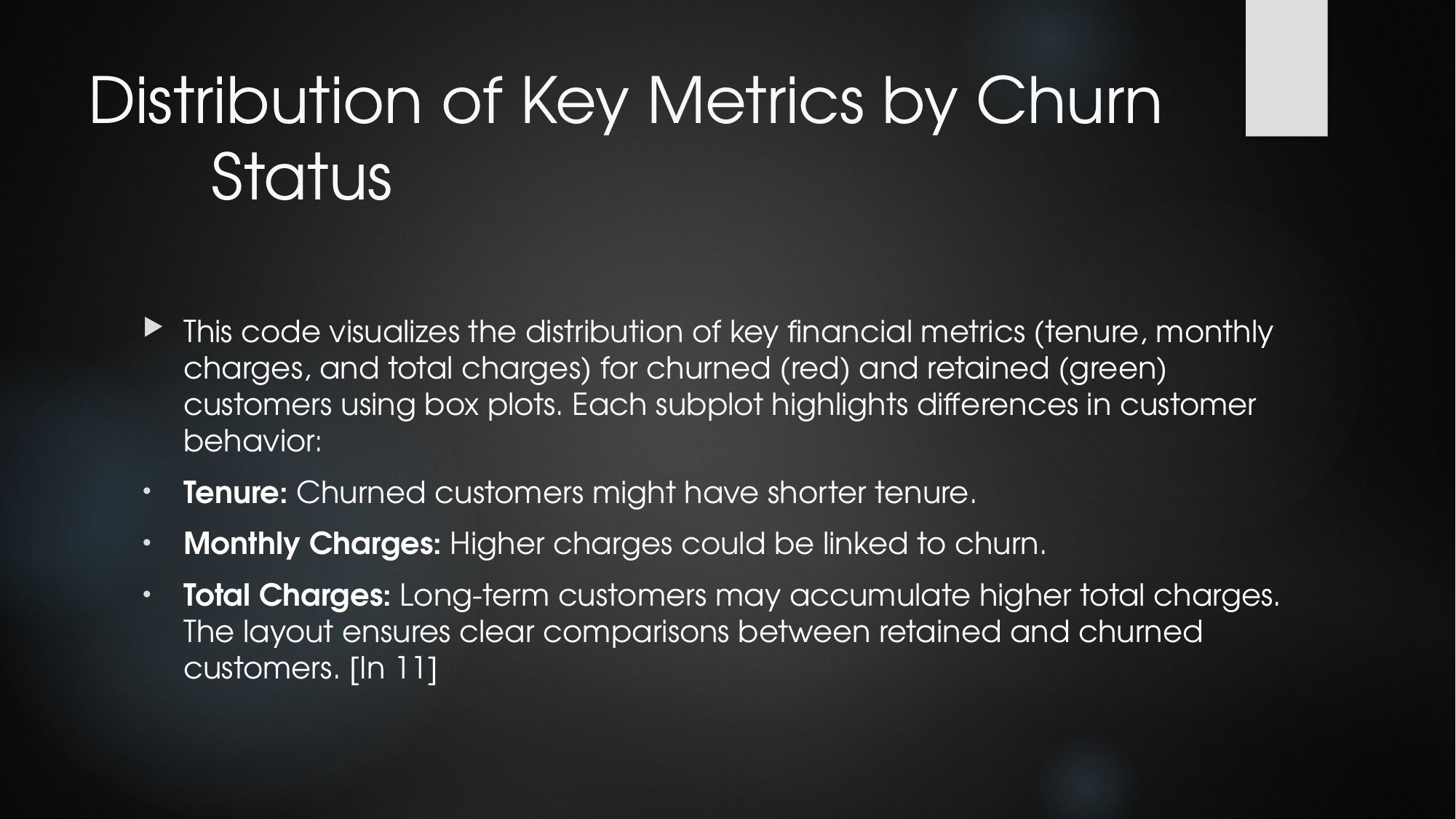

# Distribution of Key Metrics by Churn         Status
This code visualizes the distribution of key financial metrics (tenure, monthly charges, and total charges) for churned (red) and retained (green) customers using box plots. Each subplot highlights differences in customer behavior:
Tenure: Churned customers might have shorter tenure.
Monthly Charges: Higher charges could be linked to churn.
Total Charges: Long-term customers may accumulate higher total charges.
The layout ensures clear comparisons between retained and churned customers. [In 11]